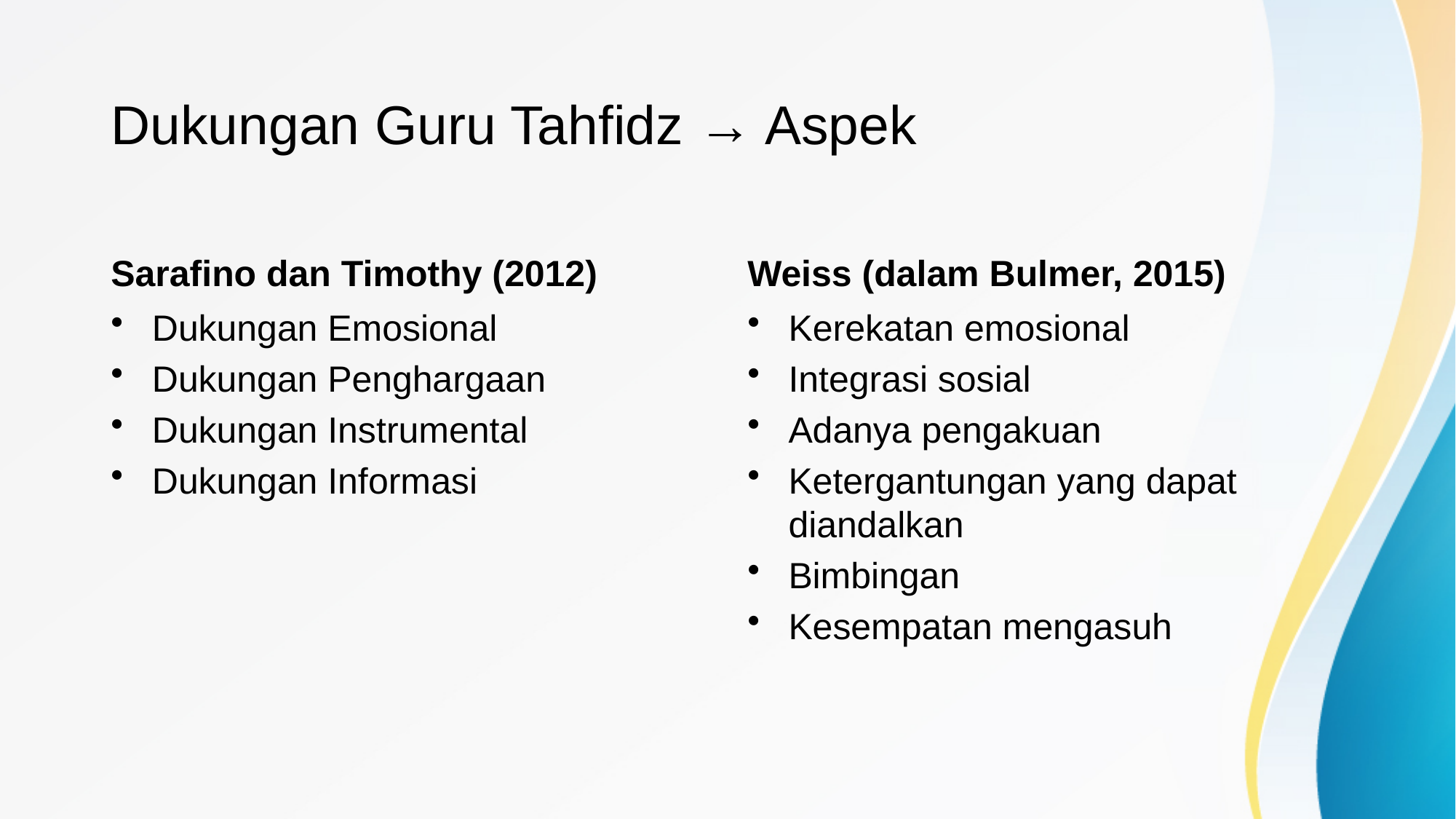

# Dukungan Guru Tahfidz → Aspek
Sarafino dan Timothy (2012)
Weiss (dalam Bulmer, 2015)
Dukungan Emosional
Dukungan Penghargaan
Dukungan Instrumental
Dukungan Informasi
Kerekatan emosional
Integrasi sosial
Adanya pengakuan
Ketergantungan yang dapat diandalkan
Bimbingan
Kesempatan mengasuh